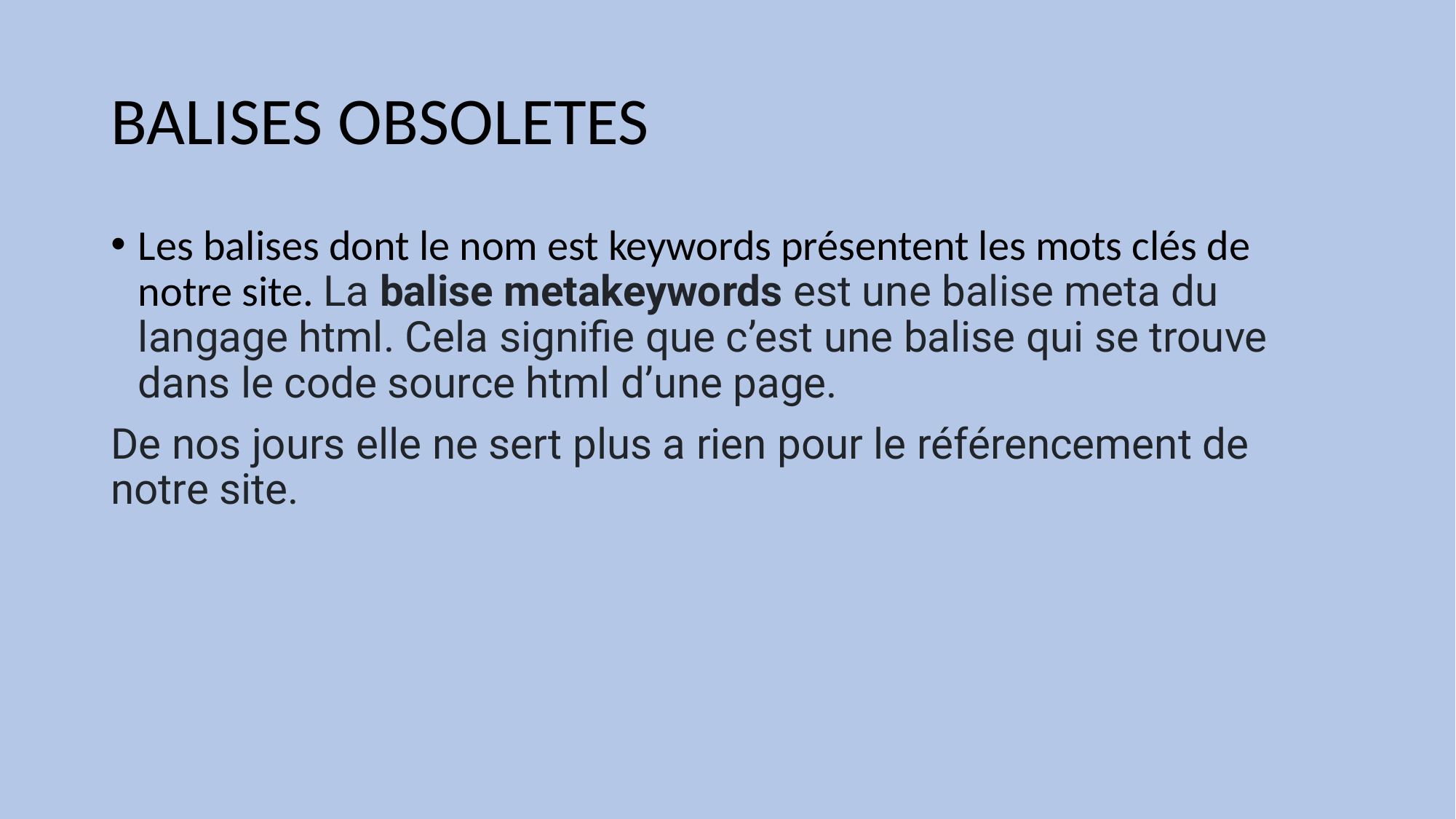

# BALISES OBSOLETES
Les balises dont le nom est keywords présentent les mots clés de notre site. La balise metakeywords est une balise meta du langage html. Cela signifie que c’est une balise qui se trouve dans le code source html d’une page.
De nos jours elle ne sert plus a rien pour le référencement de notre site.